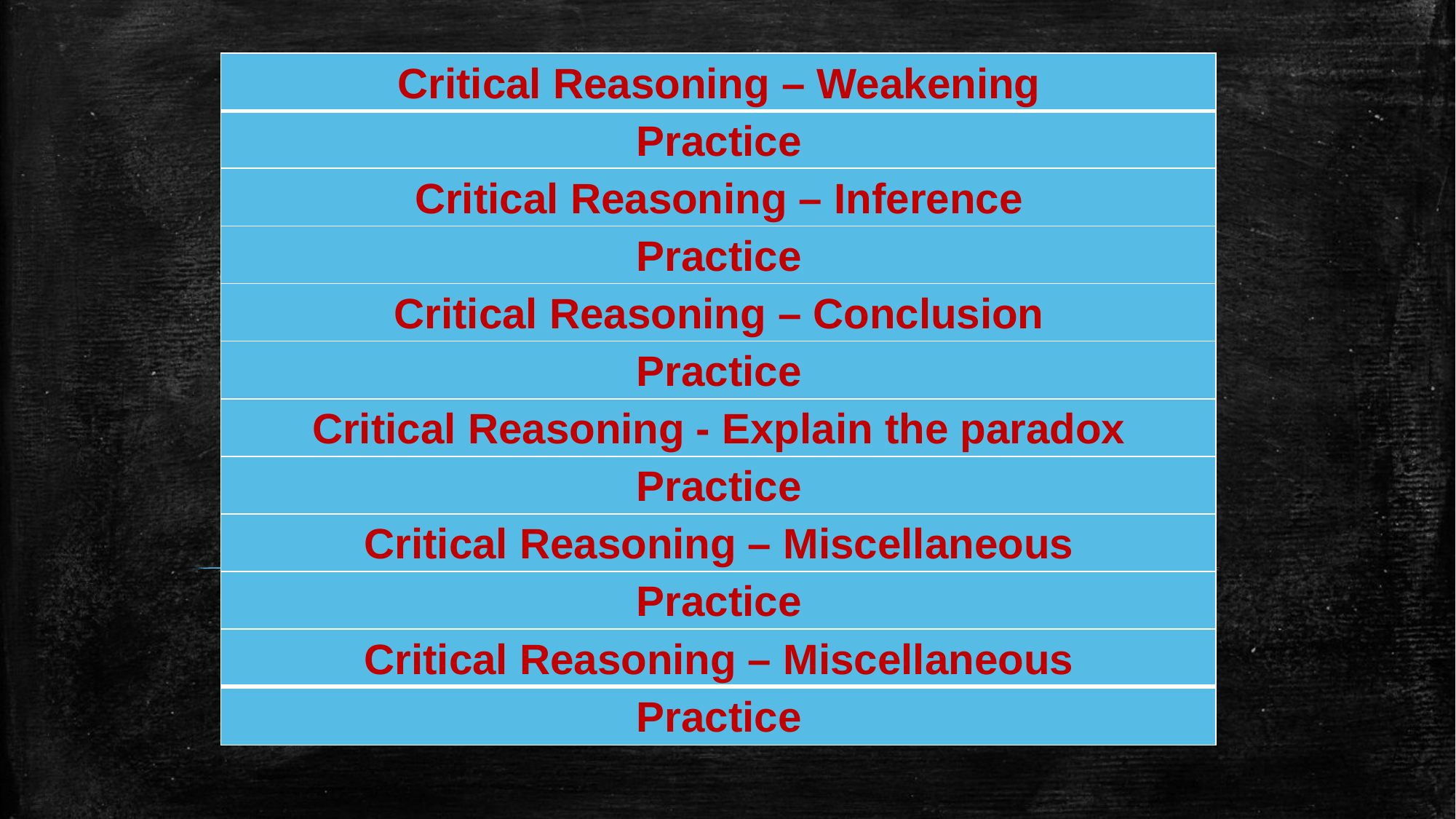

| Critical Reasoning – Weakening |
| --- |
| Practice |
| Critical Reasoning – Inference |
| Practice |
| Critical Reasoning – Conclusion |
| Practice |
| Critical Reasoning - Explain the paradox |
| Practice |
| Critical Reasoning – Miscellaneous |
| Practice |
| Critical Reasoning – Miscellaneous |
| Practice |